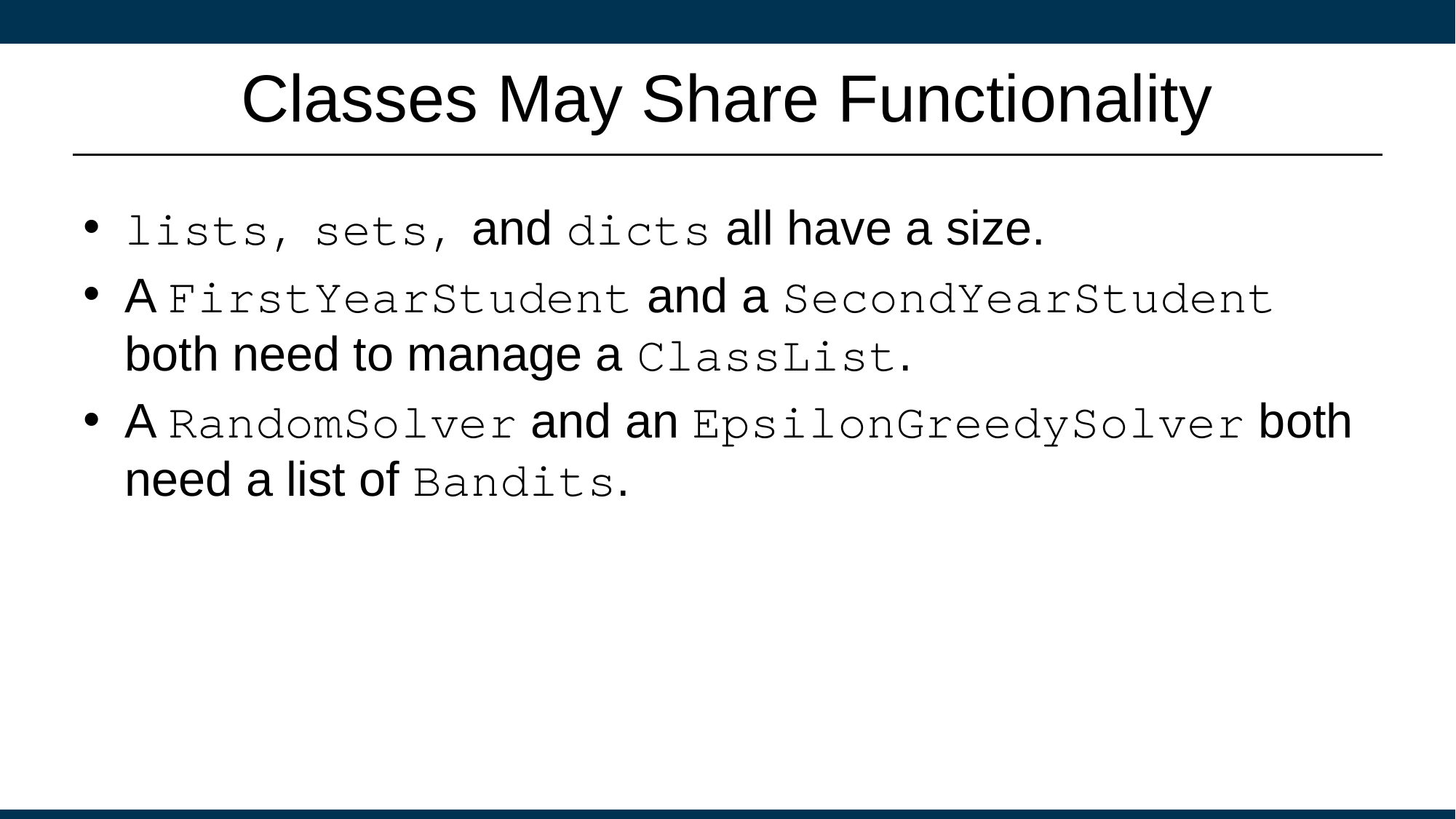

# Classes May Share Functionality
lists, sets, and dicts all have a size.
A FirstYearStudent and a SecondYearStudent both need to manage a ClassList.
A RandomSolver and an EpsilonGreedySolver both need a list of Bandits.